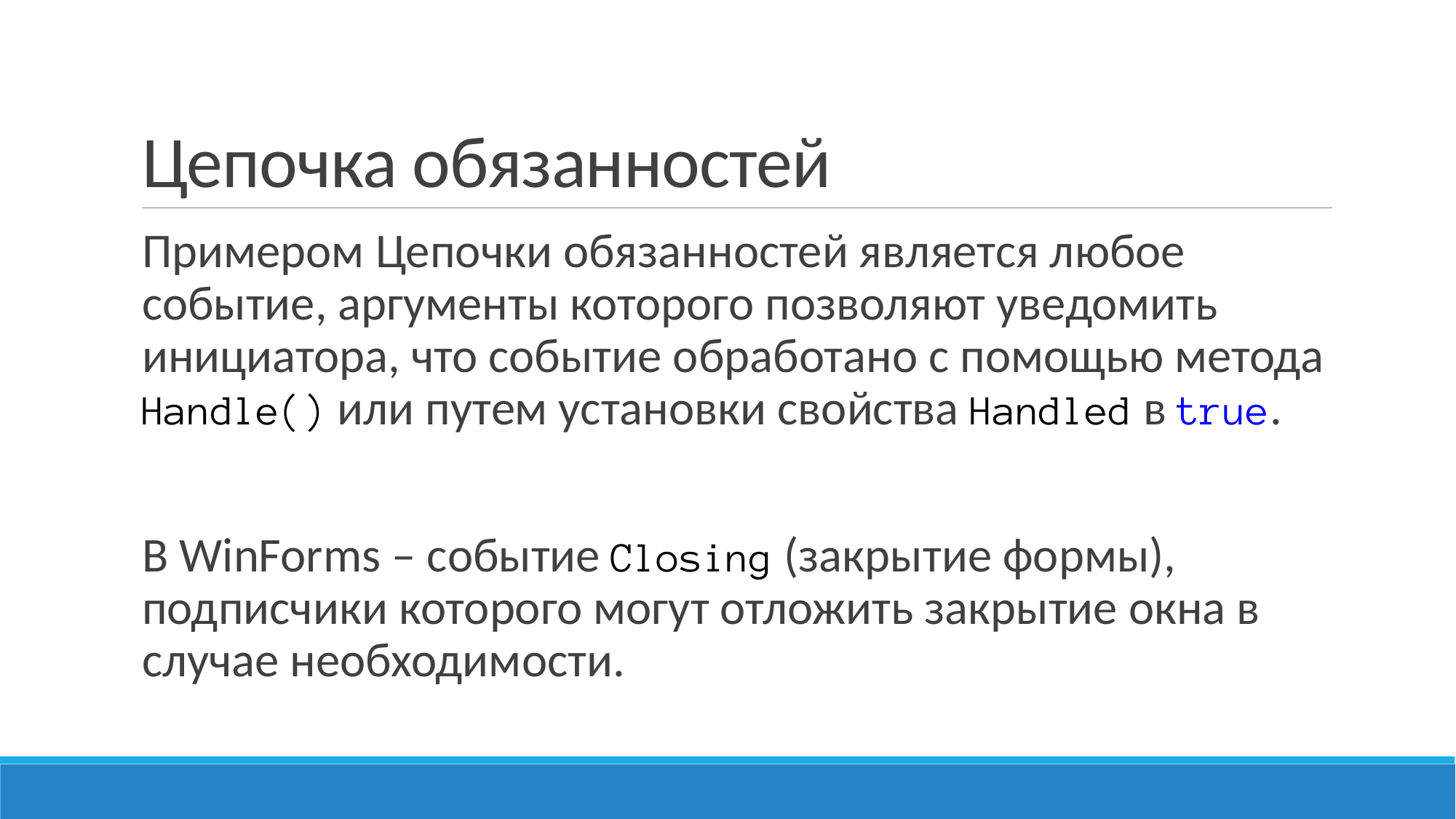

# Цепочка обязанностей
Примером Цепочки обязанностей является любое событие, аргументы которого позволяют уведомить инициатора, что событие обработано с помощью метода Handle() или путем установки свойства Handled в true.

В WinForms – событие Closing (закрытие формы), подписчики которого могут отложить закрытие окна в случае необходимости.